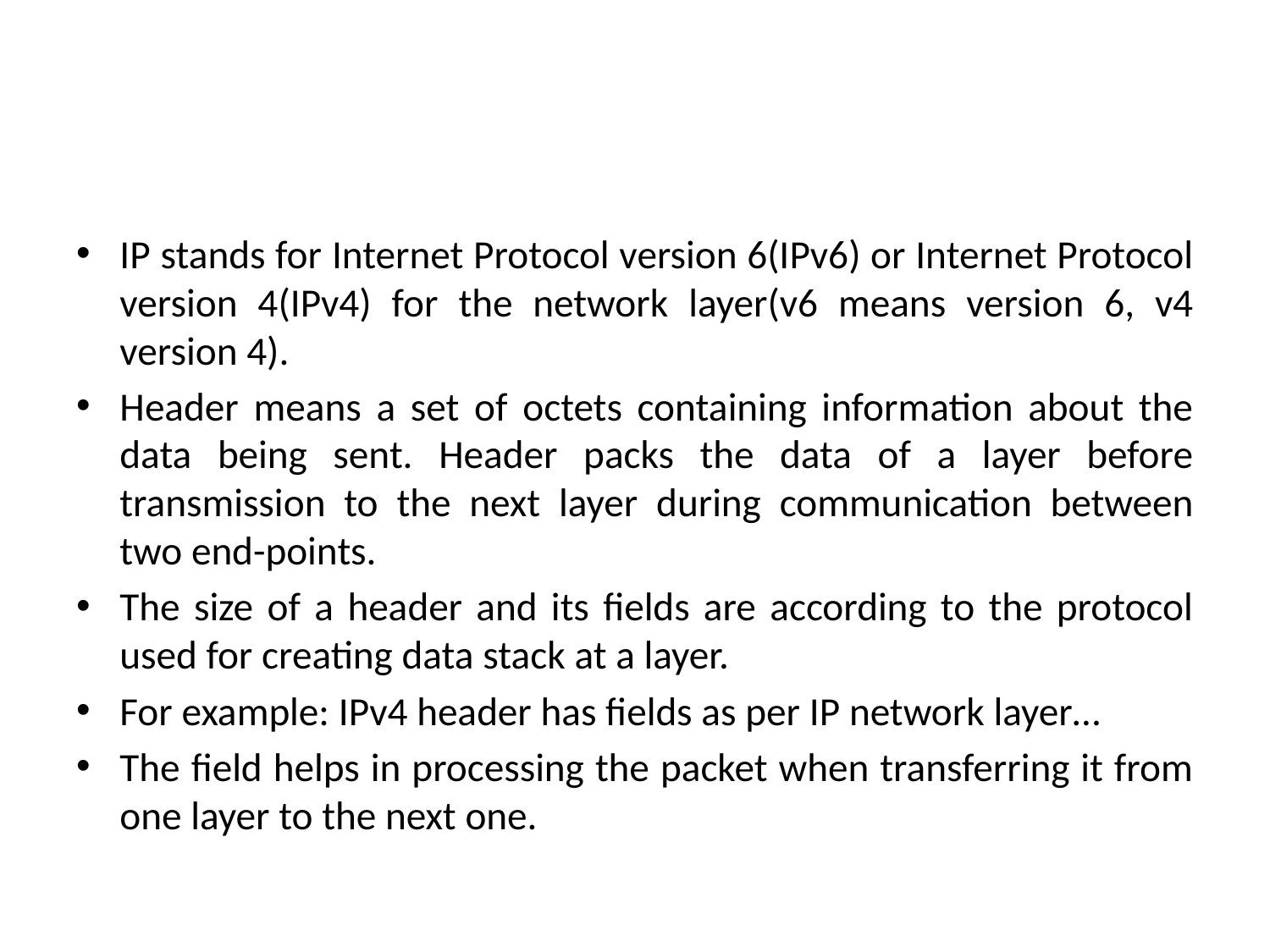

#
IP stands for Internet Protocol version 6(IPv6) or Internet Protocol version 4(IPv4) for the network layer(v6 means version 6, v4 version 4).
Header means a set of octets containing information about the data being sent. Header packs the data of a layer before transmission to the next layer during communication between two end-points.
The size of a header and its fields are according to the protocol used for creating data stack at a layer.
For example: IPv4 header has fields as per IP network layer…
The field helps in processing the packet when transferring it from one layer to the next one.